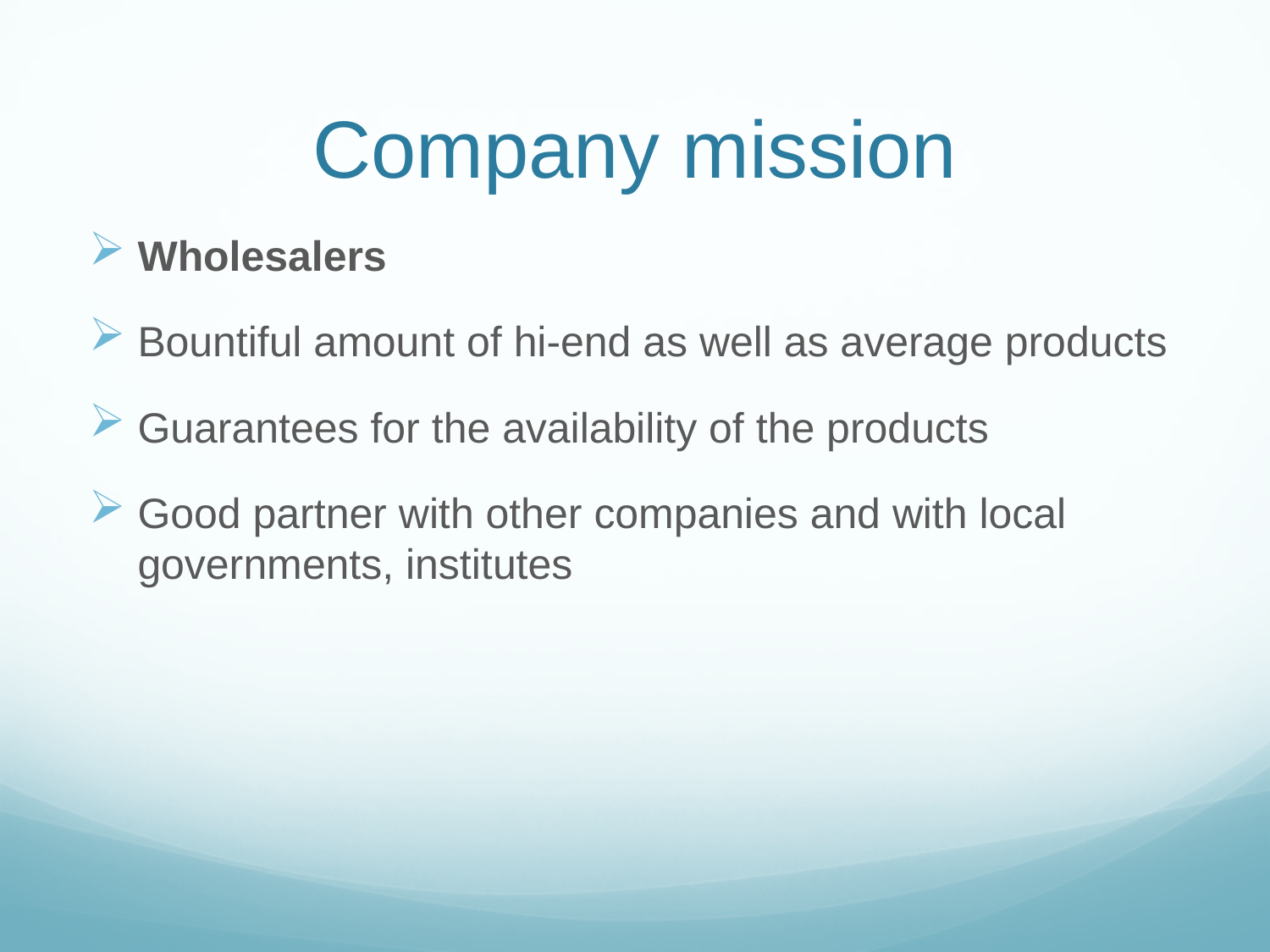

# Company mission
Wholesalers
Bountiful amount of hi-end as well as average products
Guarantees for the availability of the products
Good partner with other companies and with local governments, institutes